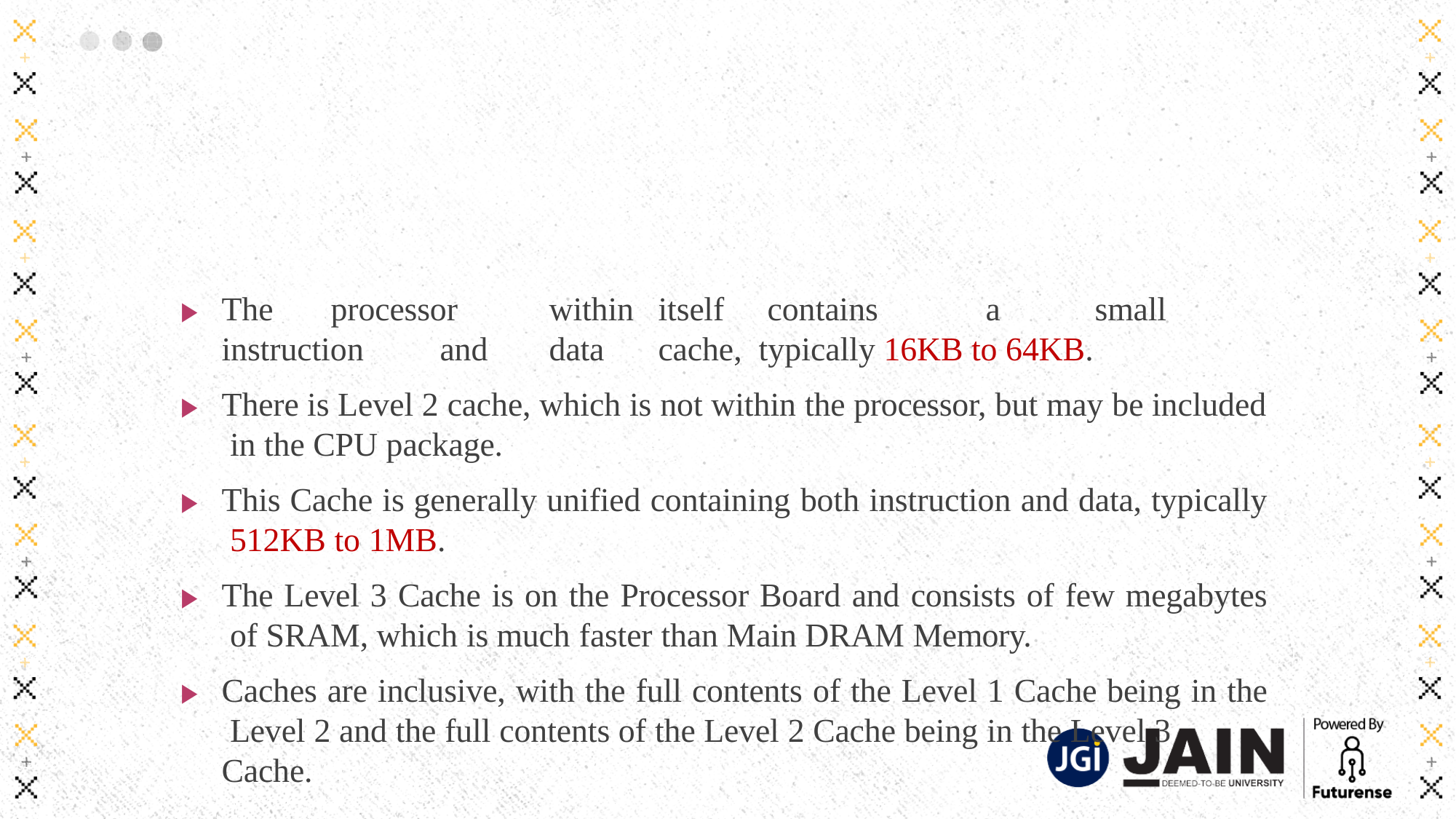

▶	The	processor	within	itself	contains	a	small	instruction	and	data	cache,  typically 16KB to 64KB.
▶	There is Level 2 cache, which is not within the processor, but may be included  in the CPU package.
▶	This Cache is generally unified containing both instruction and data, typically  512KB to 1MB.
▶	The Level 3 Cache is on the Processor Board and consists of few megabytes  of SRAM, which is much faster than Main DRAM Memory.
▶	Caches are inclusive, with the full contents of the Level 1 Cache being in the  Level 2 and the full contents of the Level 2 Cache being in the Level 3 Cache.